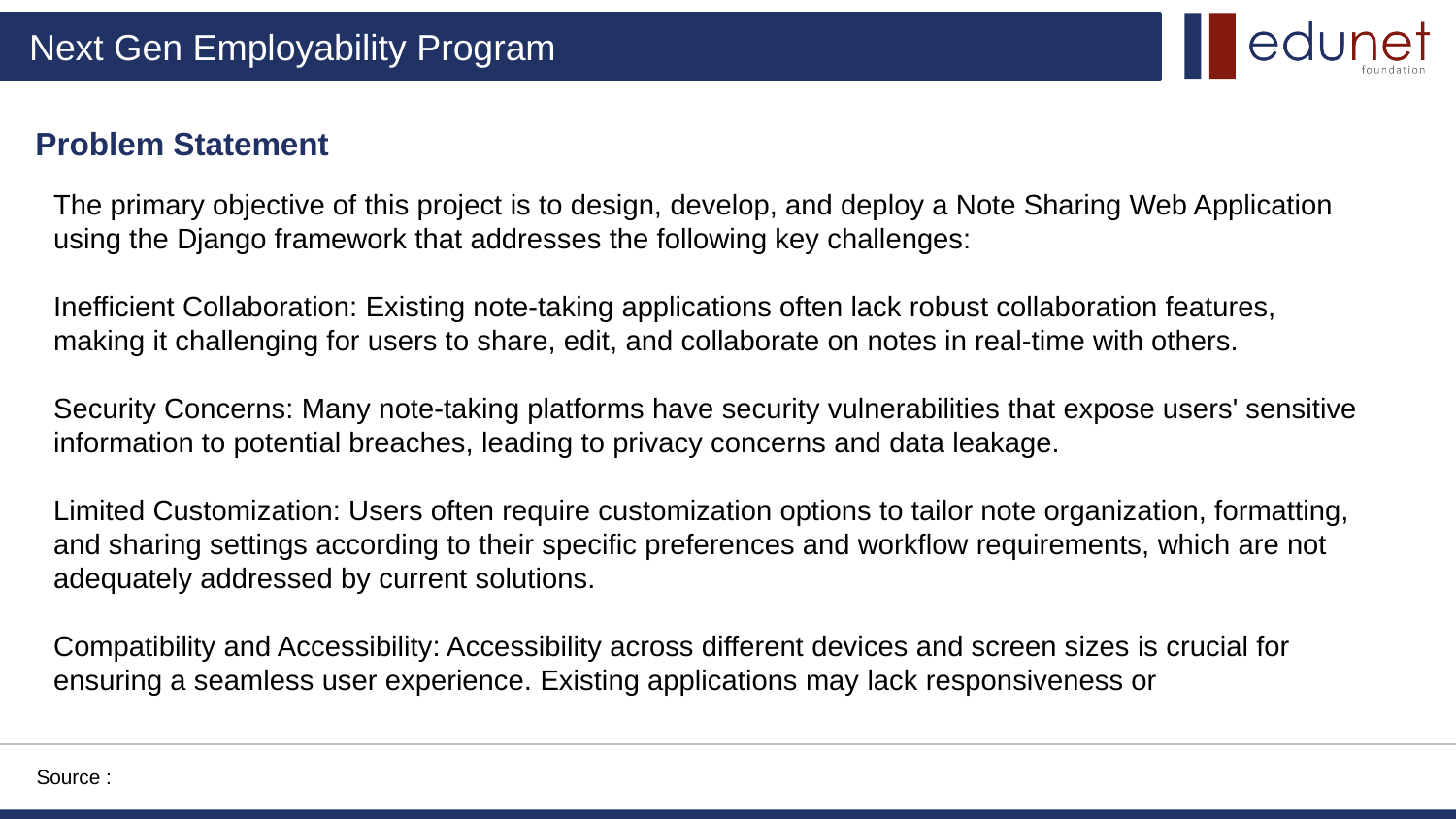

Problem Statement
The primary objective of this project is to design, develop, and deploy a Note Sharing Web Application using the Django framework that addresses the following key challenges:

Inefficient Collaboration: Existing note-taking applications often lack robust collaboration features, making it challenging for users to share, edit, and collaborate on notes in real-time with others.

Security Concerns: Many note-taking platforms have security vulnerabilities that expose users' sensitive information to potential breaches, leading to privacy concerns and data leakage.

Limited Customization: Users often require customization options to tailor note organization, formatting, and sharing settings according to their specific preferences and workflow requirements, which are not adequately addressed by current solutions.

Compatibility and Accessibility: Accessibility across different devices and screen sizes is crucial for ensuring a seamless user experience. Existing applications may lack responsiveness or
Source :